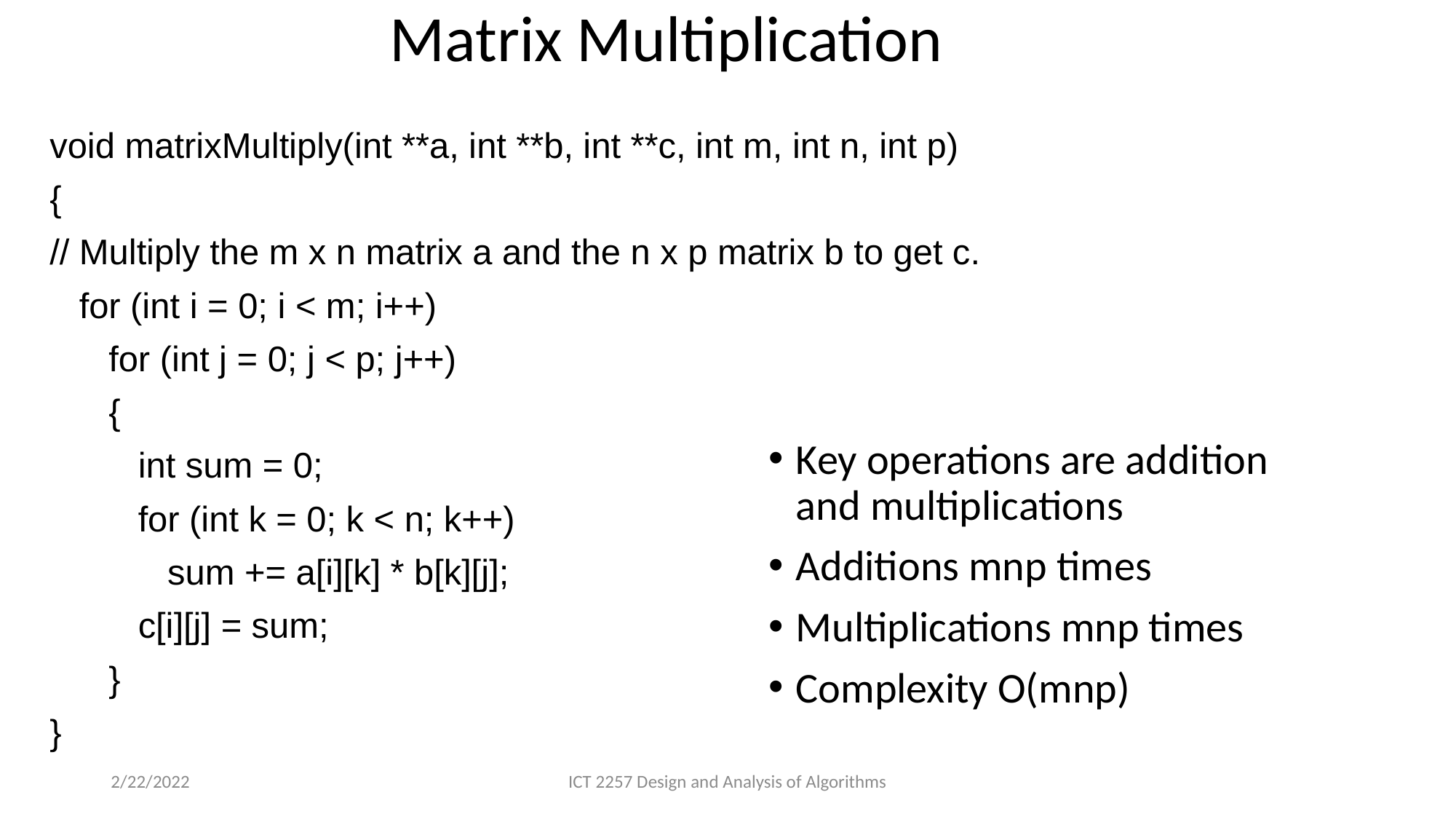

# Matrix Multiplication
void matrixMultiply(int **a, int **b, int **c, int m, int n, int p)
{
// Multiply the m x n matrix a and the n x p matrix b to get c.
   for (int i = 0; i < m; i++)
      for (int j = 0; j < p; j++)
      {
         int sum = 0;
         for (int k = 0; k < n; k++)
            sum += a[i][k] * b[k][j];
         c[i][j] = sum;
      }
}

Key operations are addition and multiplications
Additions mnp times
Multiplications mnp times
Complexity O(mnp)
2/22/2022
ICT 2257 Design and Analysis of Algorithms